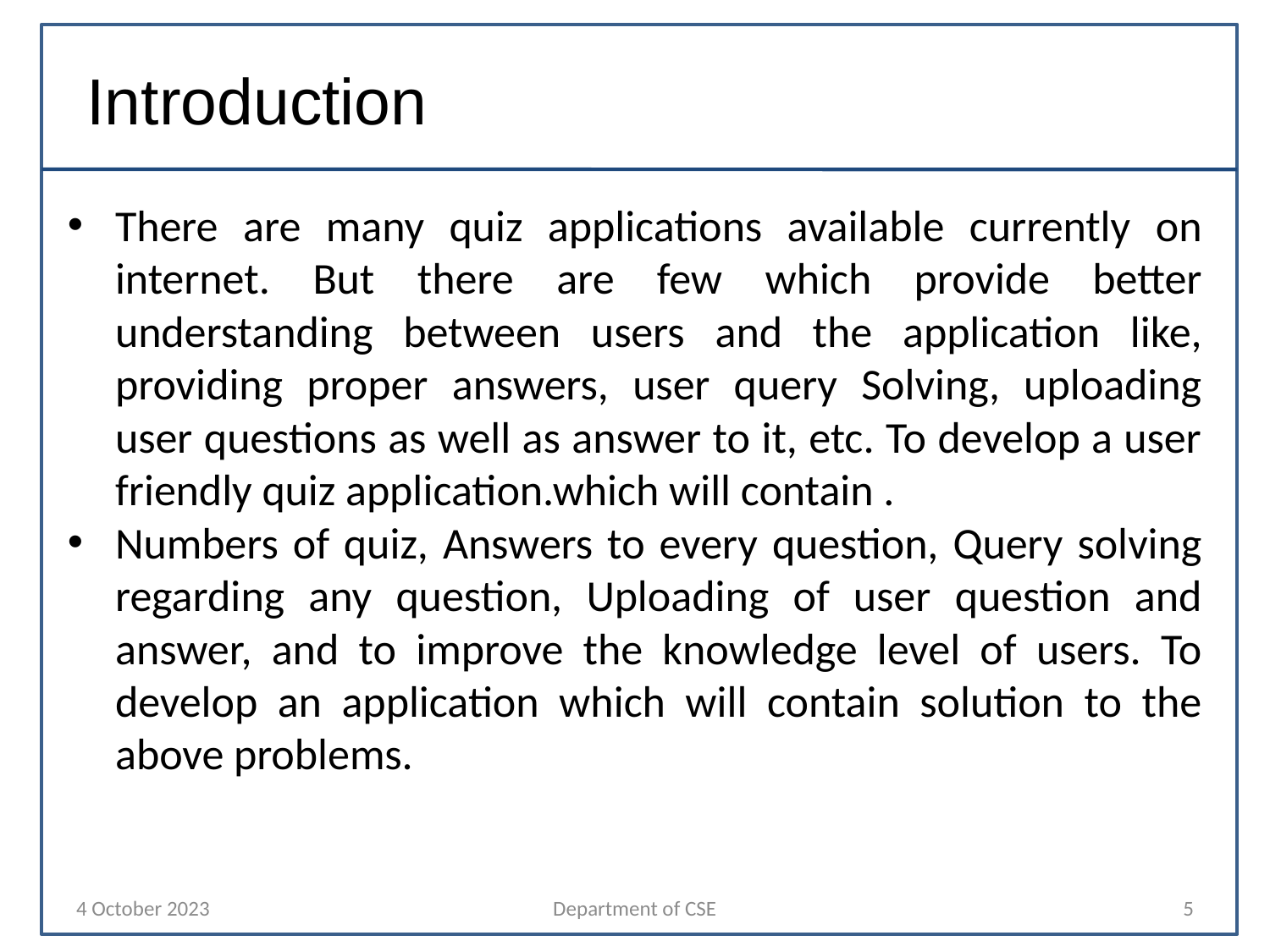

Introduction
There are many quiz applications available currently on internet. But there are few which provide better understanding between users and the application like, providing proper answers, user query Solving, uploading user questions as well as answer to it, etc. To develop a user friendly quiz application.which will contain .
Numbers of quiz, Answers to every question, Query solving regarding any question, Uploading of user question and answer, and to improve the knowledge level of users. To develop an application which will contain solution to the above problems.

4 October 2023
Department of CSE
5